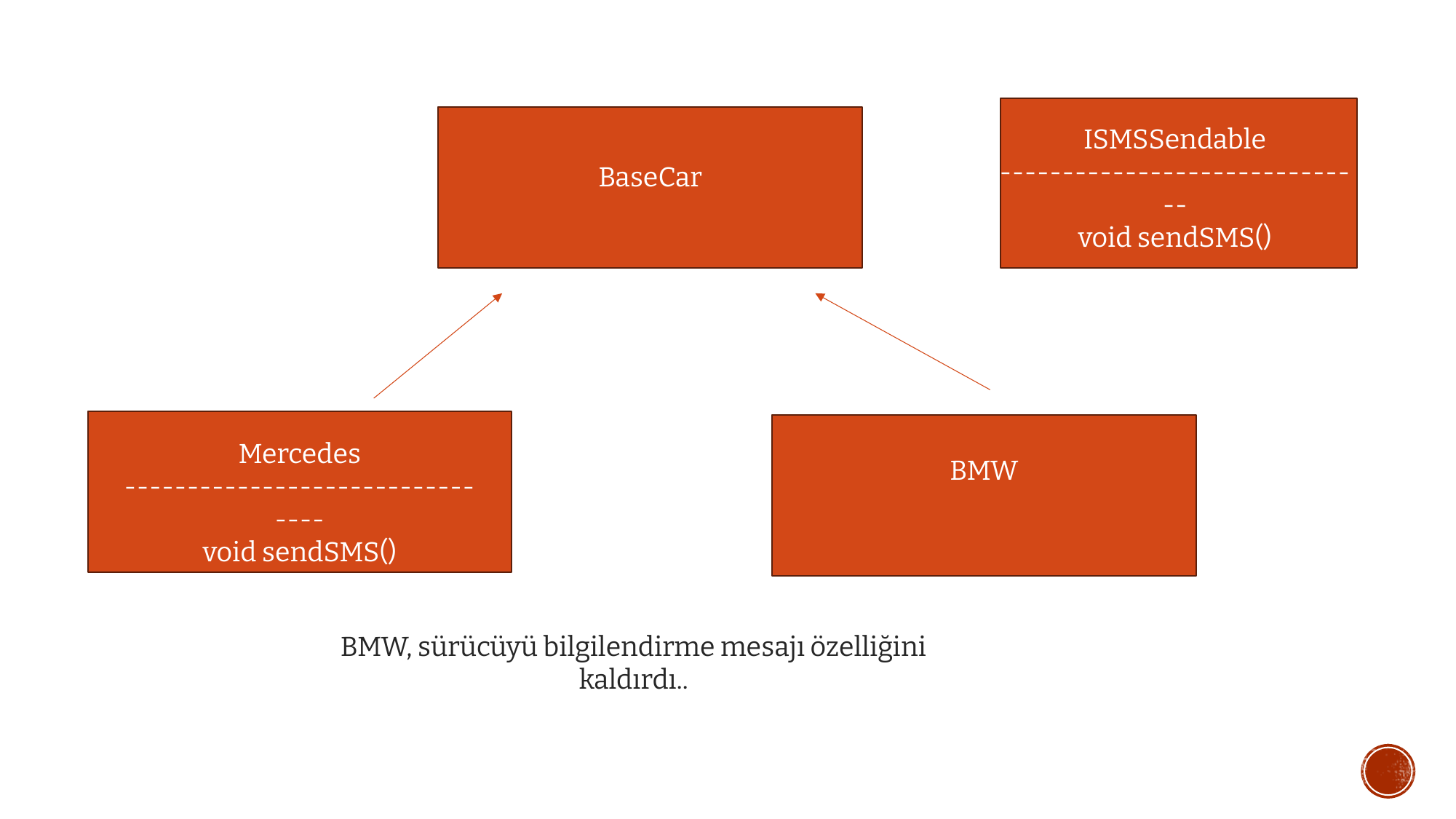

ISMSSendable
------------------------------
void sendSMS()
BaseCar

Mercedes
--------------------------------
void sendSMS()
BMW
BMW, sürücüyü bilgilendirme mesajı özelliğini kaldırdı..